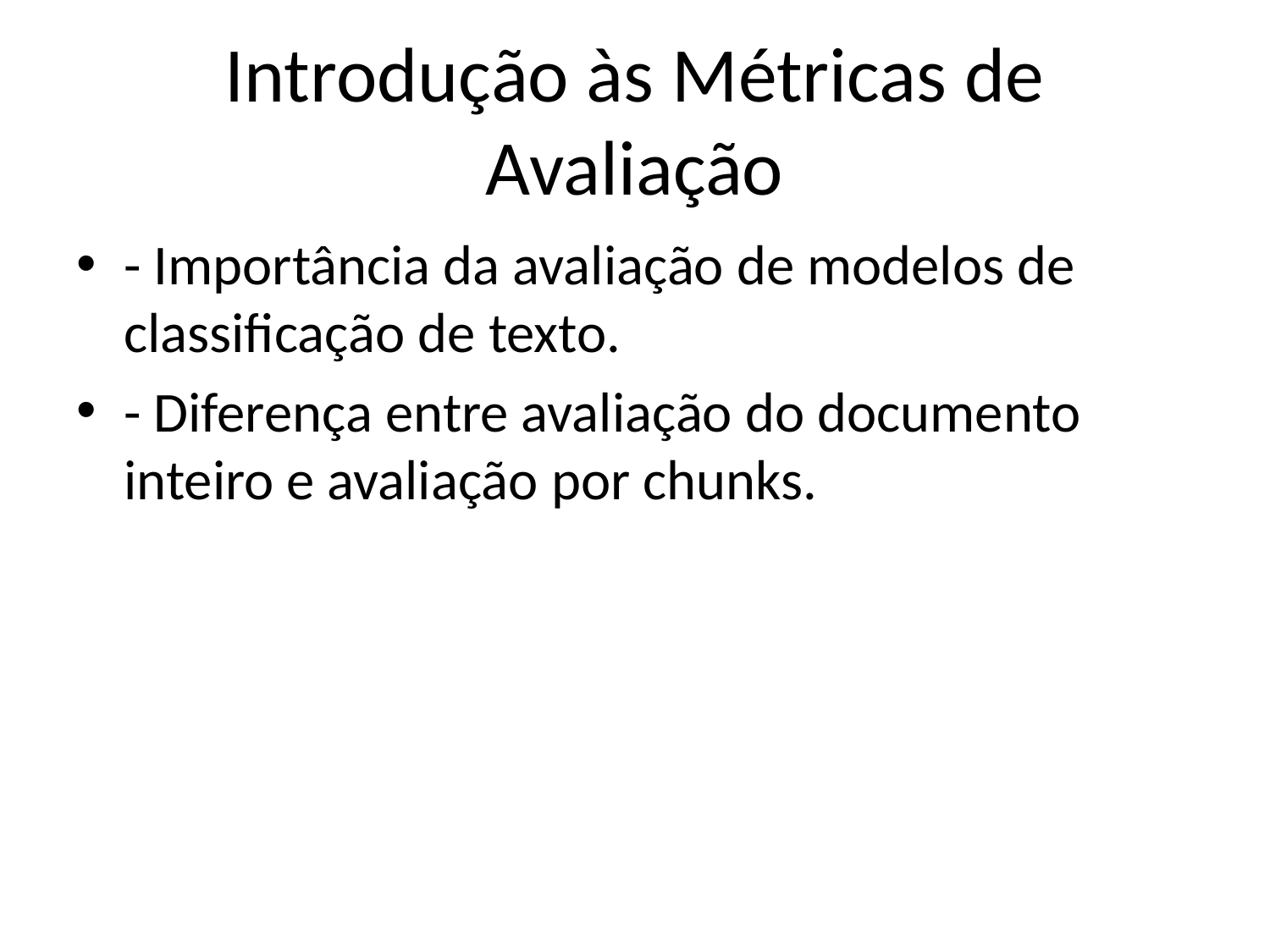

# Introdução às Métricas de Avaliação
- Importância da avaliação de modelos de classificação de texto.
- Diferença entre avaliação do documento inteiro e avaliação por chunks.